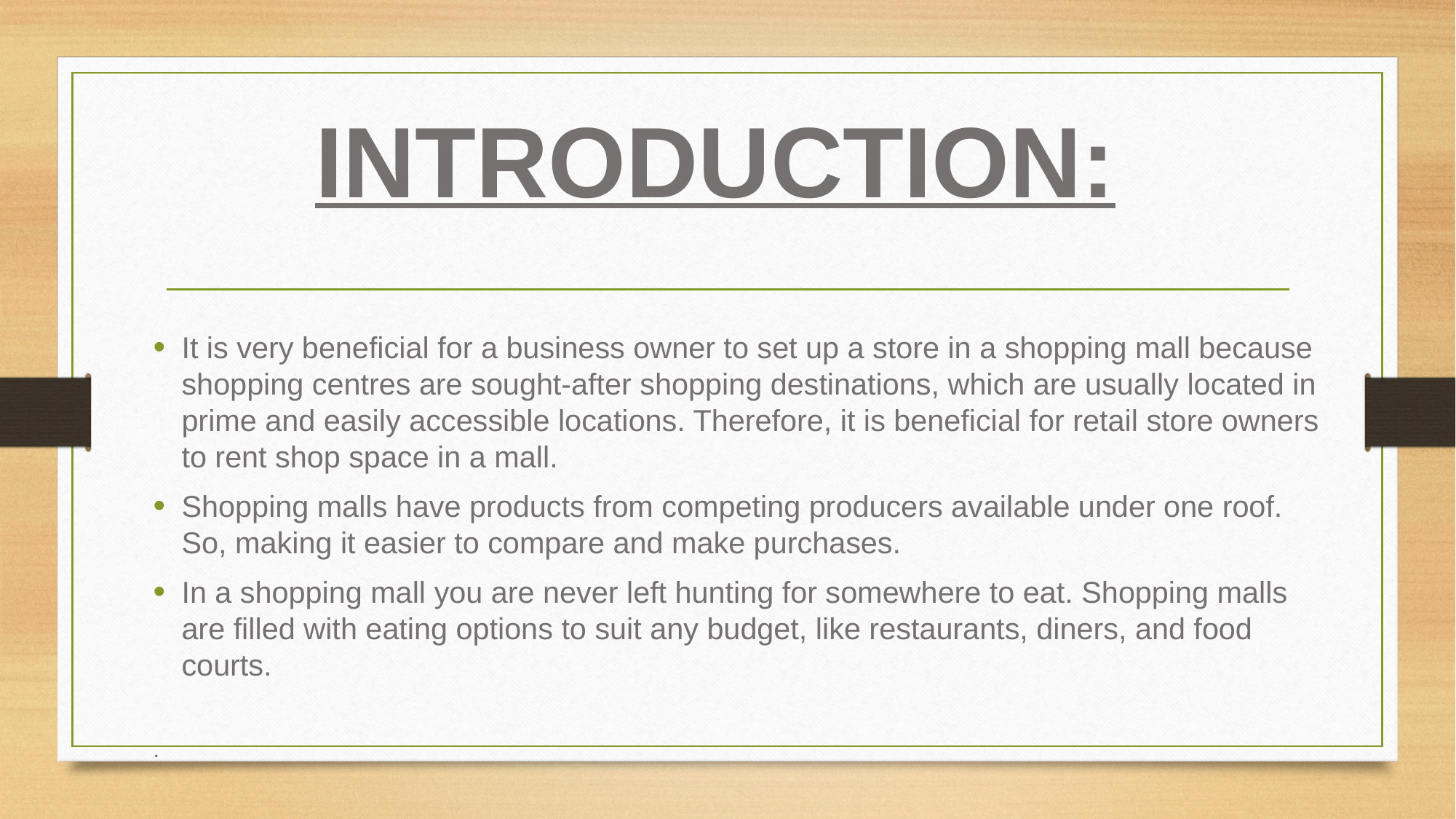

# INTRODUCTION:
It is very beneficial for a business owner to set up a store in a shopping mall because shopping centres are sought-after shopping destinations, which are usually located in prime and easily accessible locations. Therefore, it is beneficial for retail store owners to rent shop space in a mall.
Shopping malls have products from competing producers available under one roof. So, making it easier to compare and make purchases.
In a shopping mall you are never left hunting for somewhere to eat. Shopping malls are filled with eating options to suit any budget, like restaurants, diners, and food courts.

.